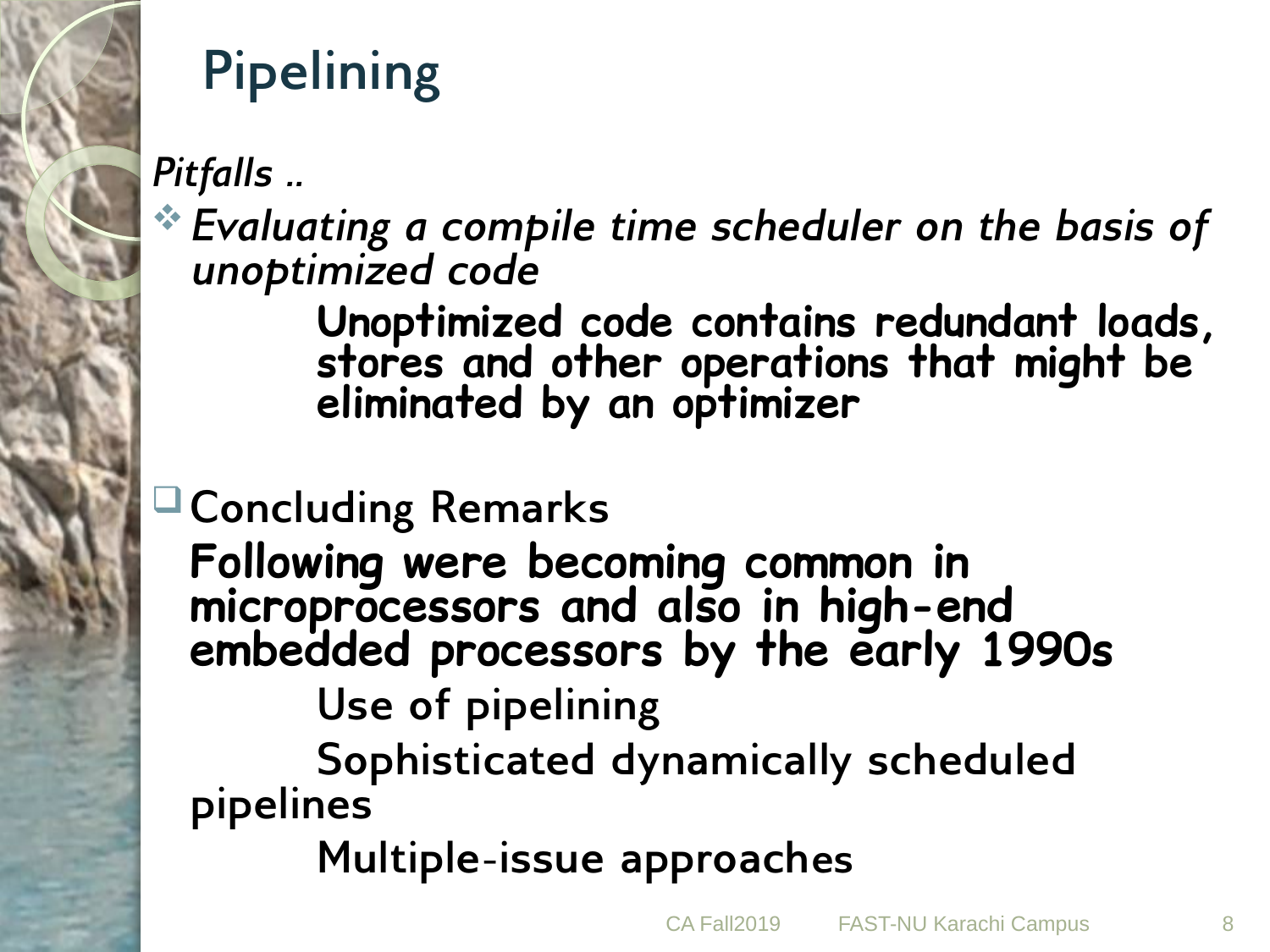

# Pipelining
Pitfalls ..
Evaluating a compile time scheduler on the basis of unoptimized code
		Unoptimized code contains redundant loads, 	stores and other operations that might be 	eliminated by an optimizer

Concluding Remarks
	Following were becoming common in microprocessors and also in high-end embedded processors by the early 1990s
		Use of pipelining
		Sophisticated dynamically scheduled 	pipelines
		Multiple-issue approaches
CA Fall2019
8
FAST-NU Karachi Campus